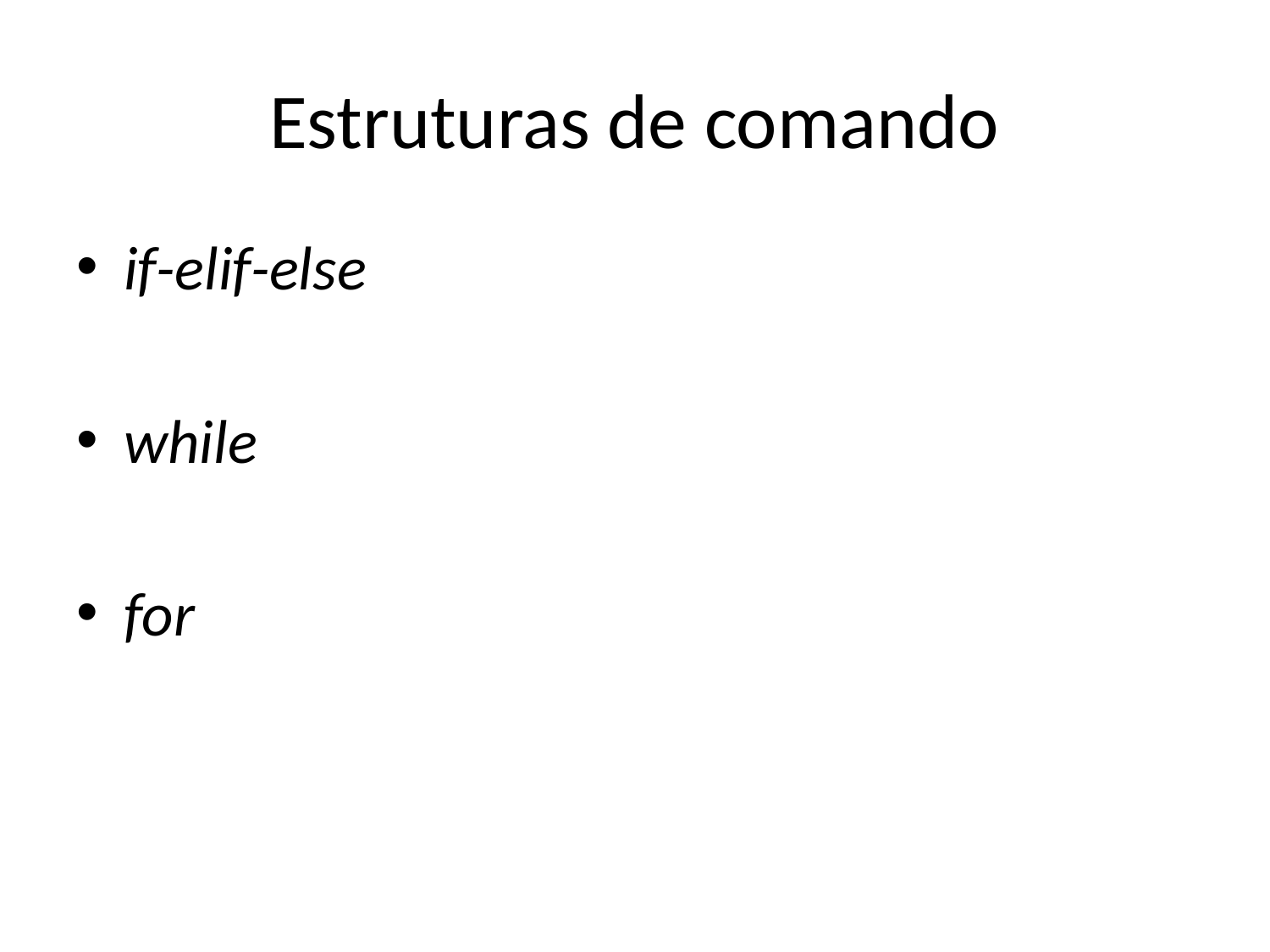

# Estruturas de comando
if-elif-else

while

for